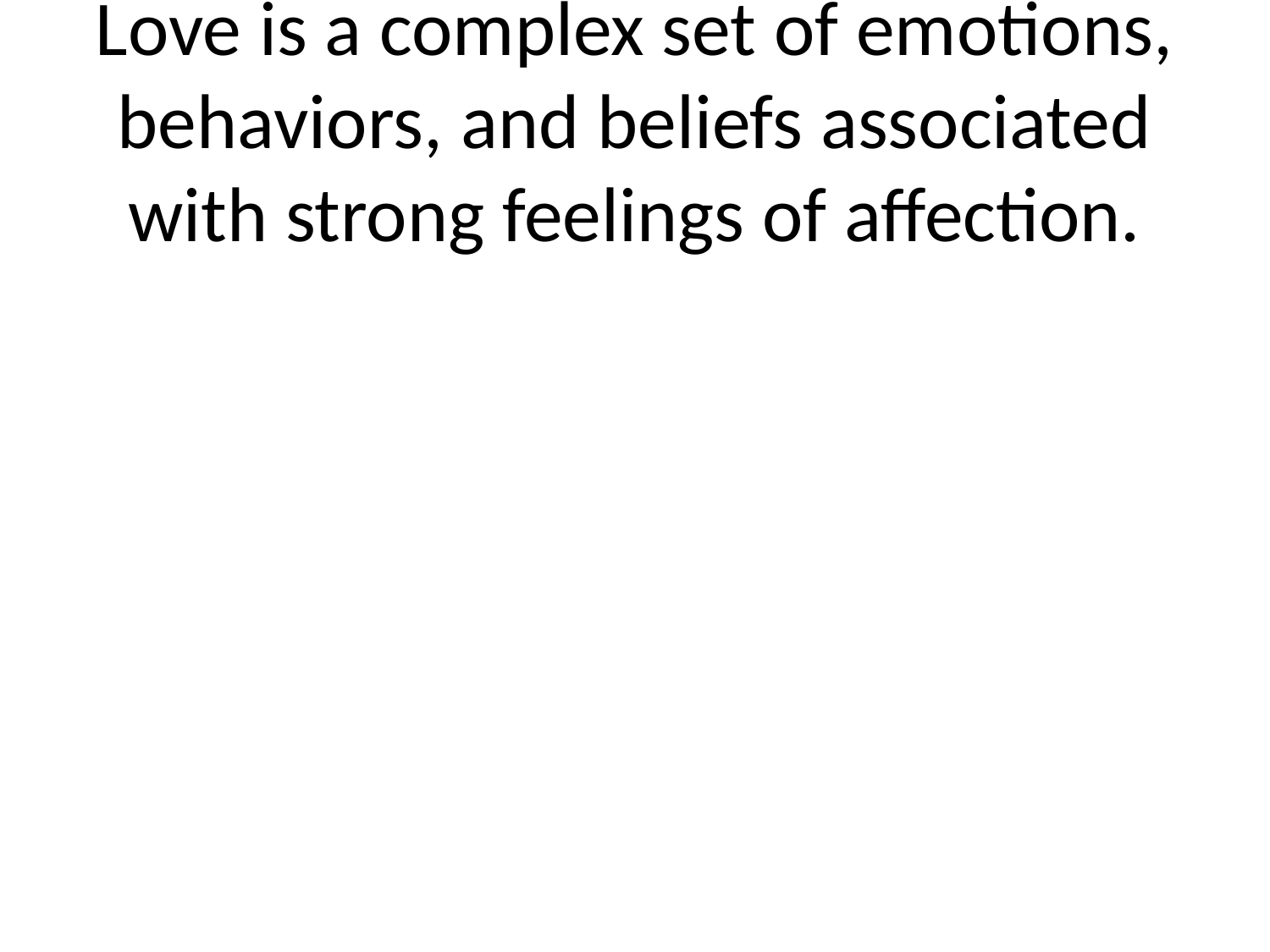

# Love is a complex set of emotions, behaviors, and beliefs associated with strong feelings of affection.